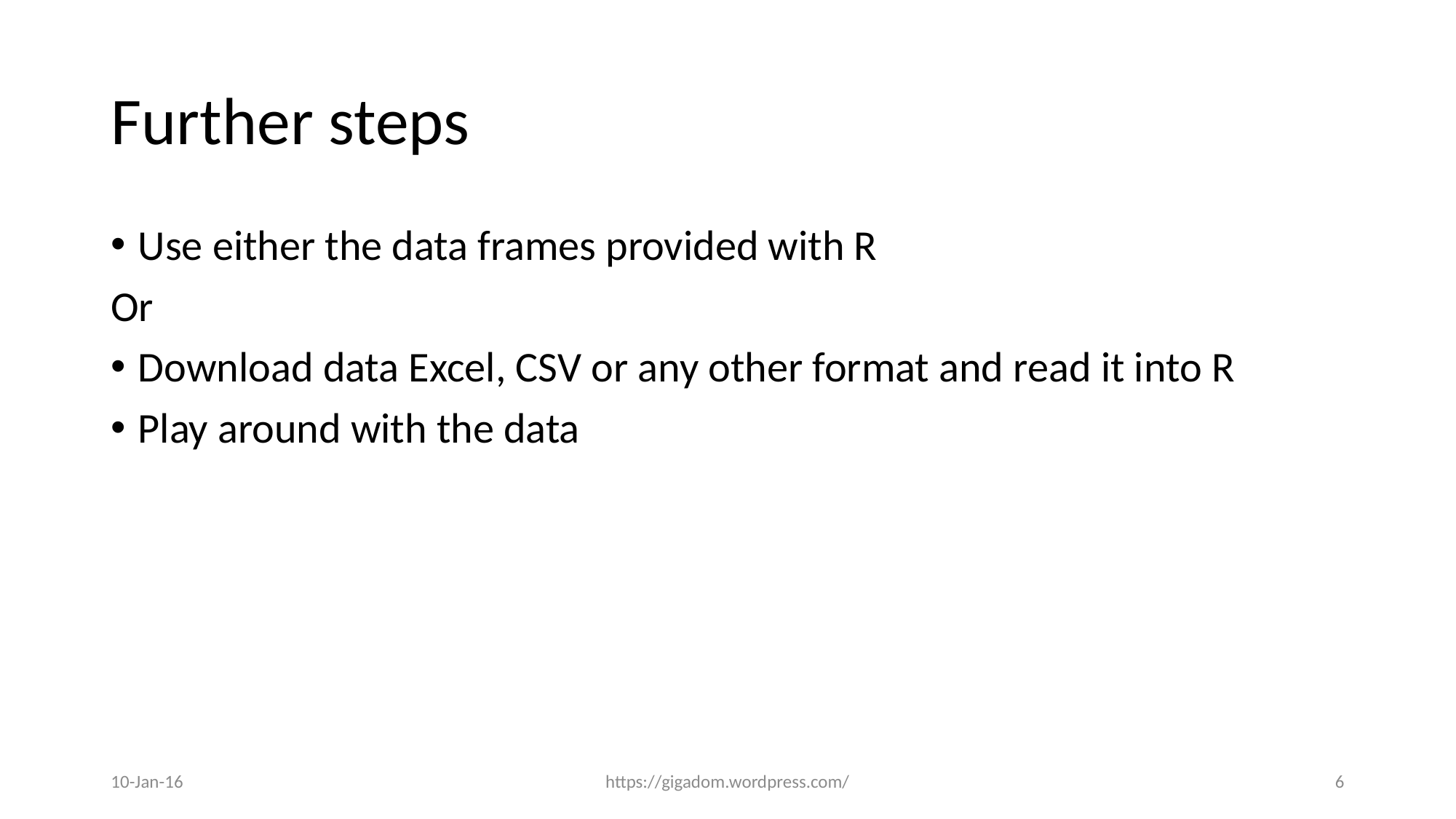

# Further steps
Use either the data frames provided with R
Or
Download data Excel, CSV or any other format and read it into R
Play around with the data
10-Jan-16
https://gigadom.wordpress.com/
6